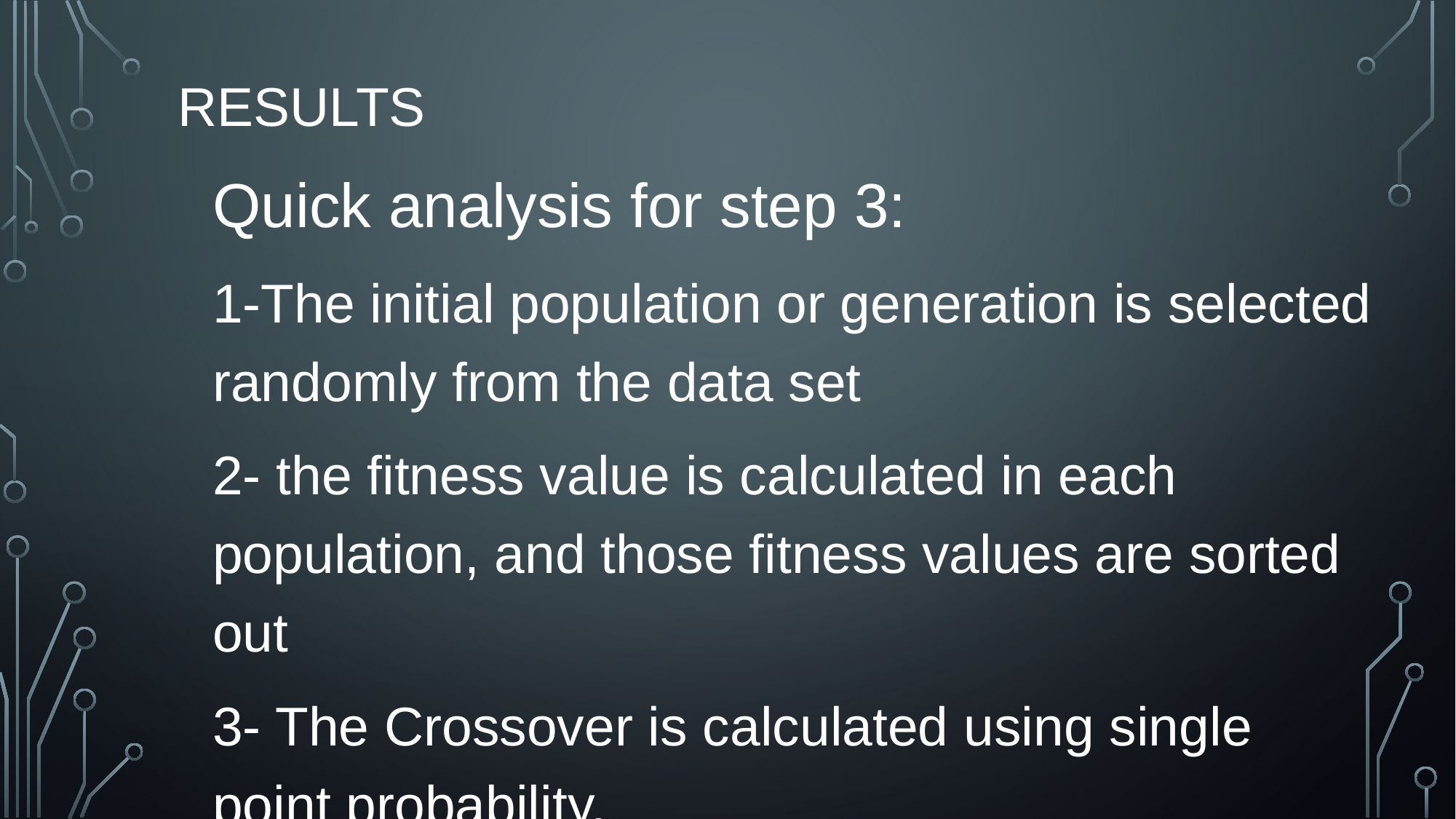

# Results
Quick analysis for step 3:
1-The initial population or generation is selected randomly from the data set
2- the fitness value is calculated in each population, and those fitness values are sorted out
3- The Crossover is calculated using single point probability.